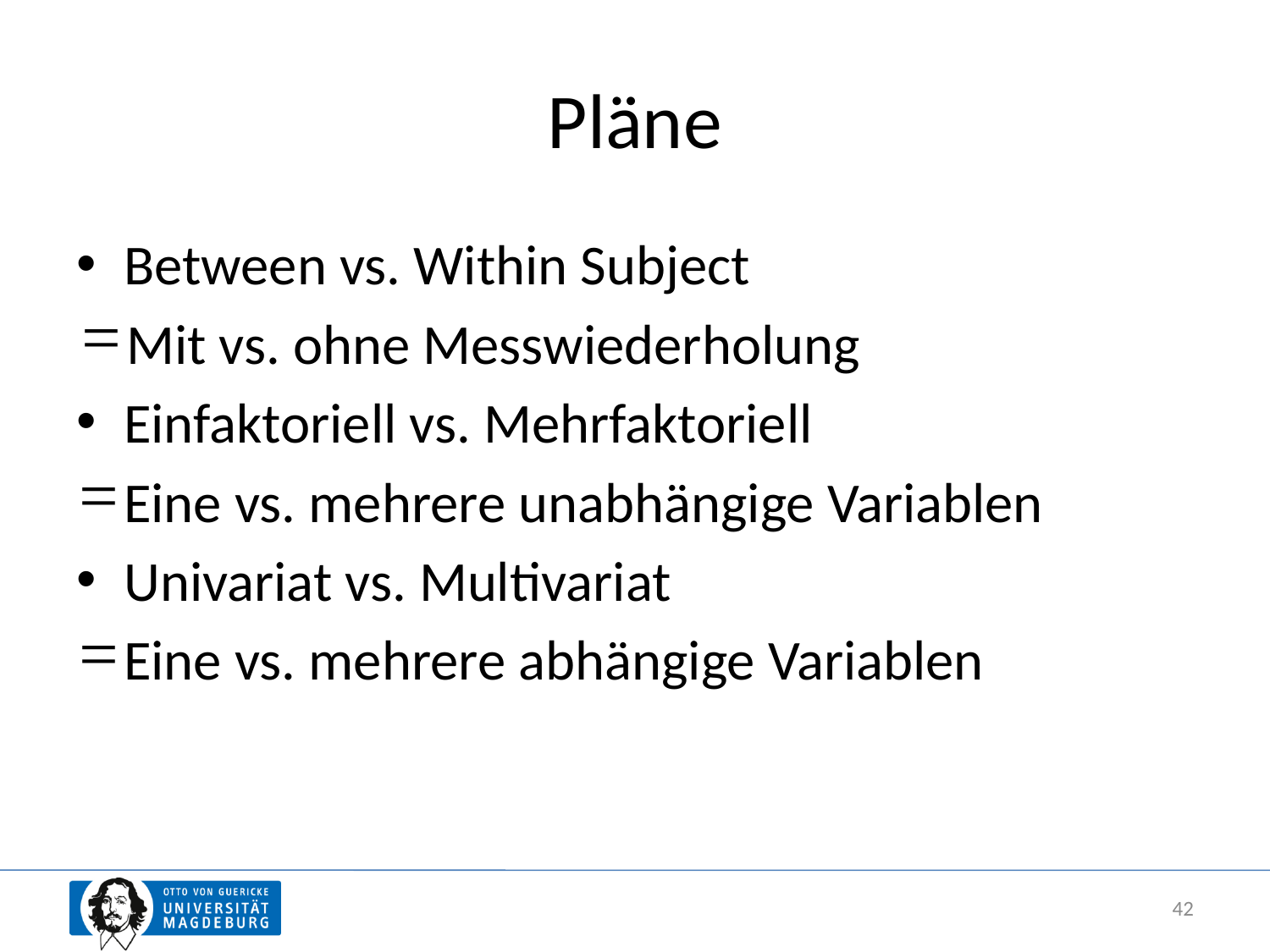

# Pläne
Between vs. Within Subject
Mit vs. ohne Messwiederholung
Einfaktoriell vs. Mehrfaktoriell
Eine vs. mehrere unabhängige Variablen
Univariat vs. Multivariat
Eine vs. mehrere abhängige Variablen

42